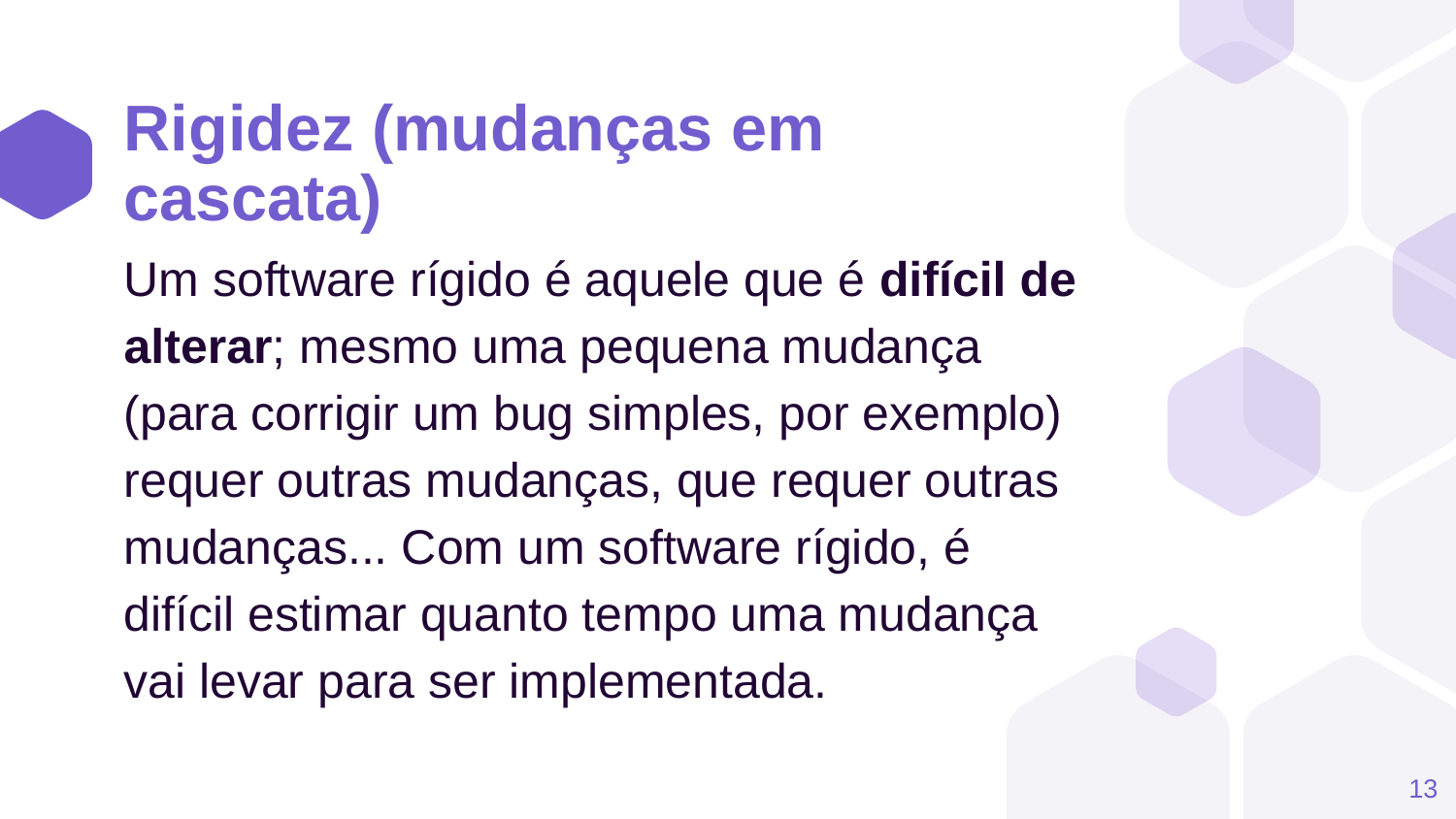

# Rigidez (mudanças em cascata)
Um software rígido é aquele que é difícil de alterar; mesmo uma pequena mudança (para corrigir um bug simples, por exemplo) requer outras mudanças, que requer outras mudanças... Com um software rígido, é difícil estimar quanto tempo uma mudança vai levar para ser implementada.
13